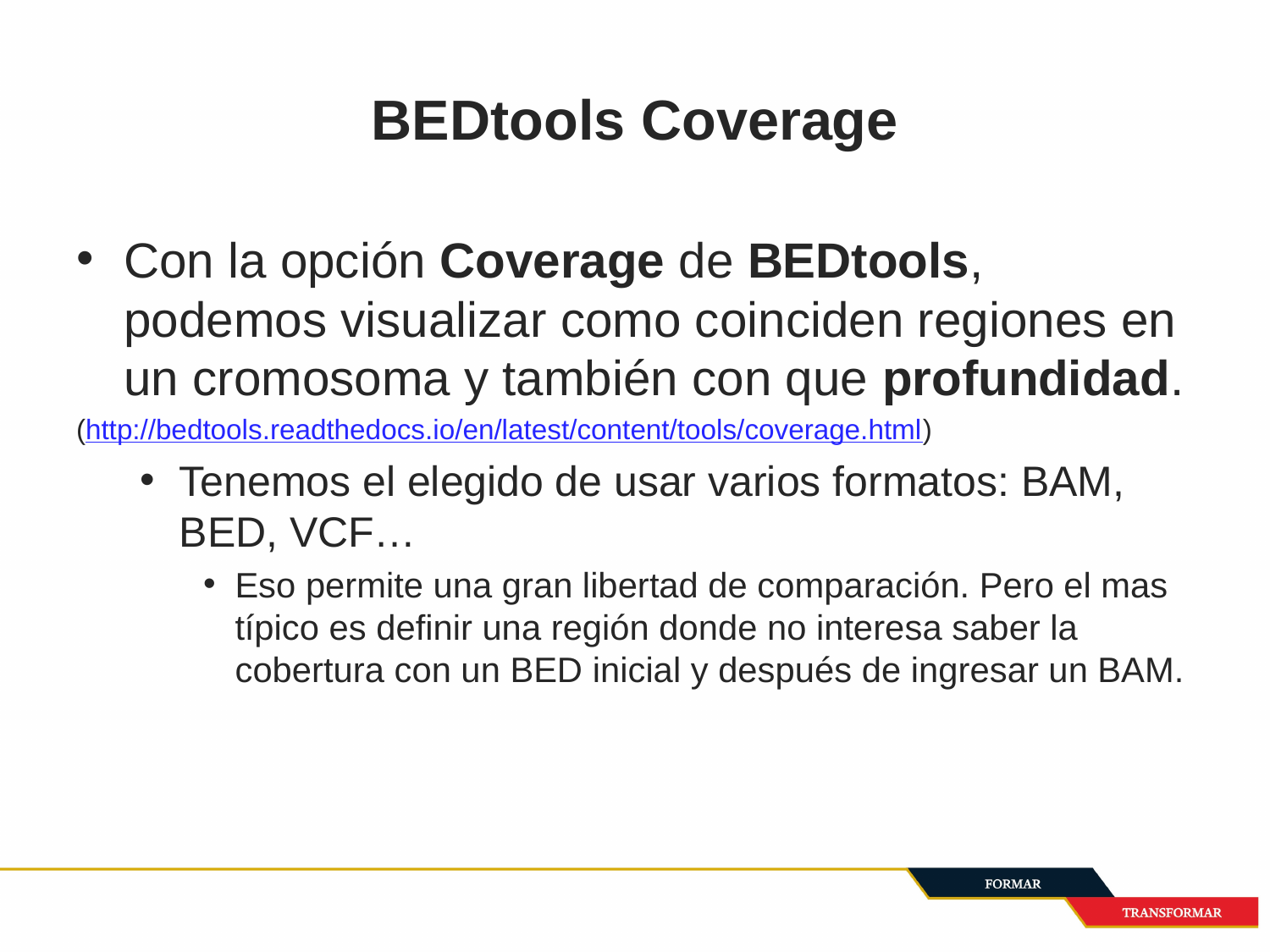

# BEDtools Coverage
Con la opción Coverage de BEDtools, podemos visualizar como coinciden regiones en un cromosoma y también con que profundidad.
(http://bedtools.readthedocs.io/en/latest/content/tools/coverage.html)
Tenemos el elegido de usar varios formatos: BAM, BED, VCF…
Eso permite una gran libertad de comparación. Pero el mas típico es definir una región donde no interesa saber la cobertura con un BED inicial y después de ingresar un BAM.